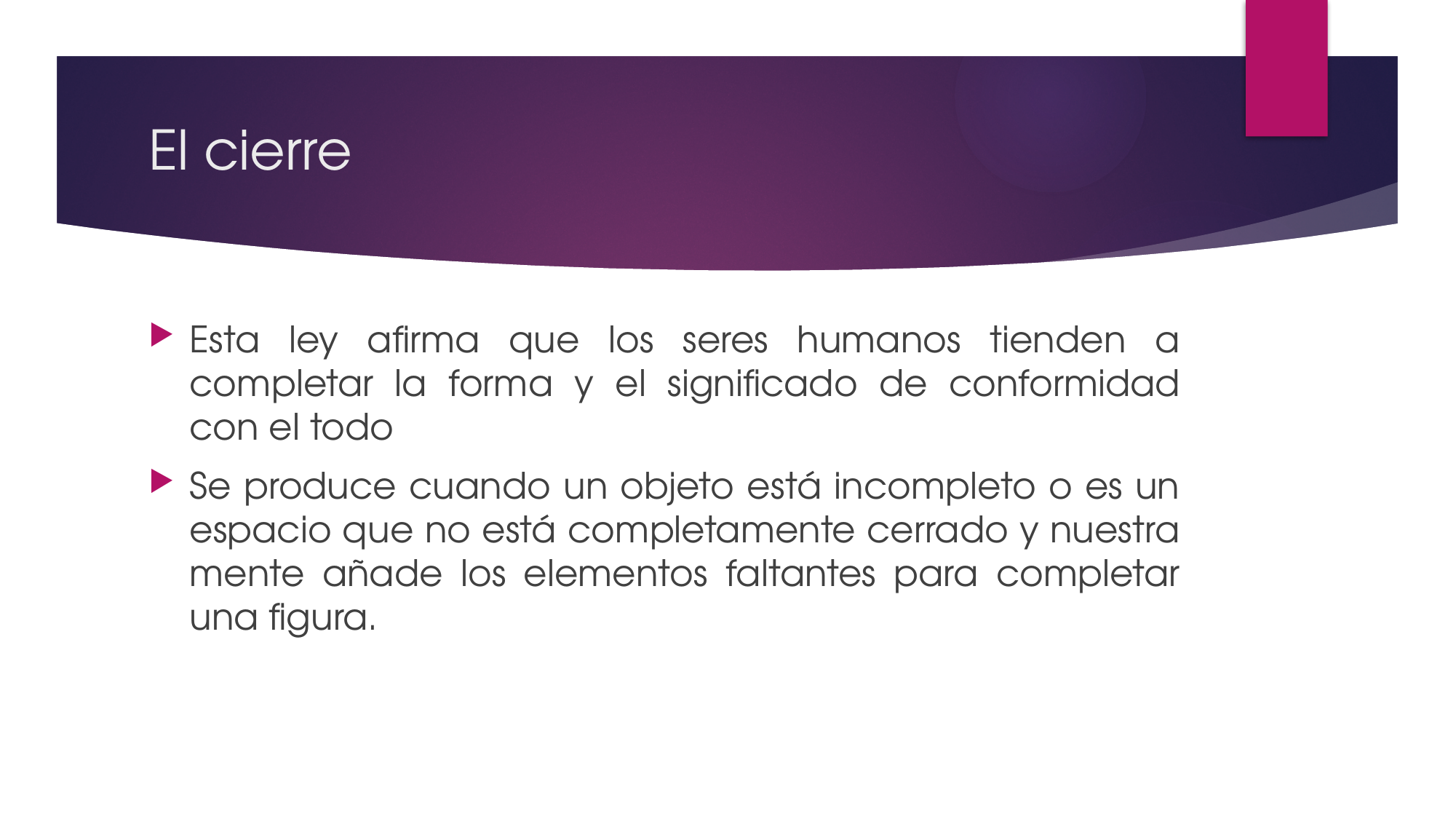

# El cierre
Esta ley afirma que los seres humanos tienden a completar la forma y el significado de conformidad con el todo
Se produce cuando un objeto está incompleto o es un espacio que no está completamente cerrado y nuestra mente añade los elementos faltantes para completar una figura.